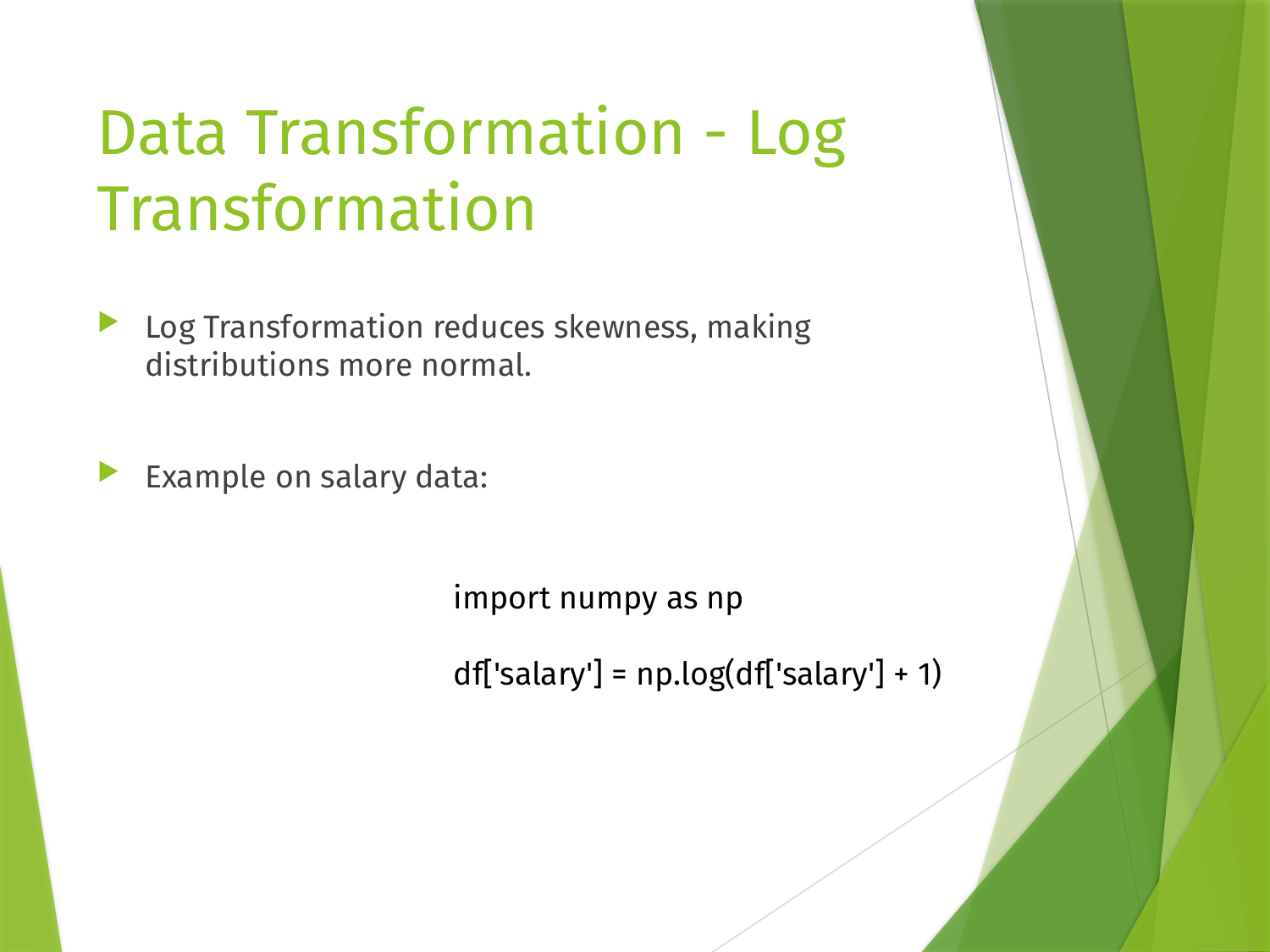

# Data Transformation - Log Transformation
Log Transformation reduces skewness, making distributions more normal.

Example on salary data:
import numpy as np

df['salary'] = np.log(df['salary'] + 1)